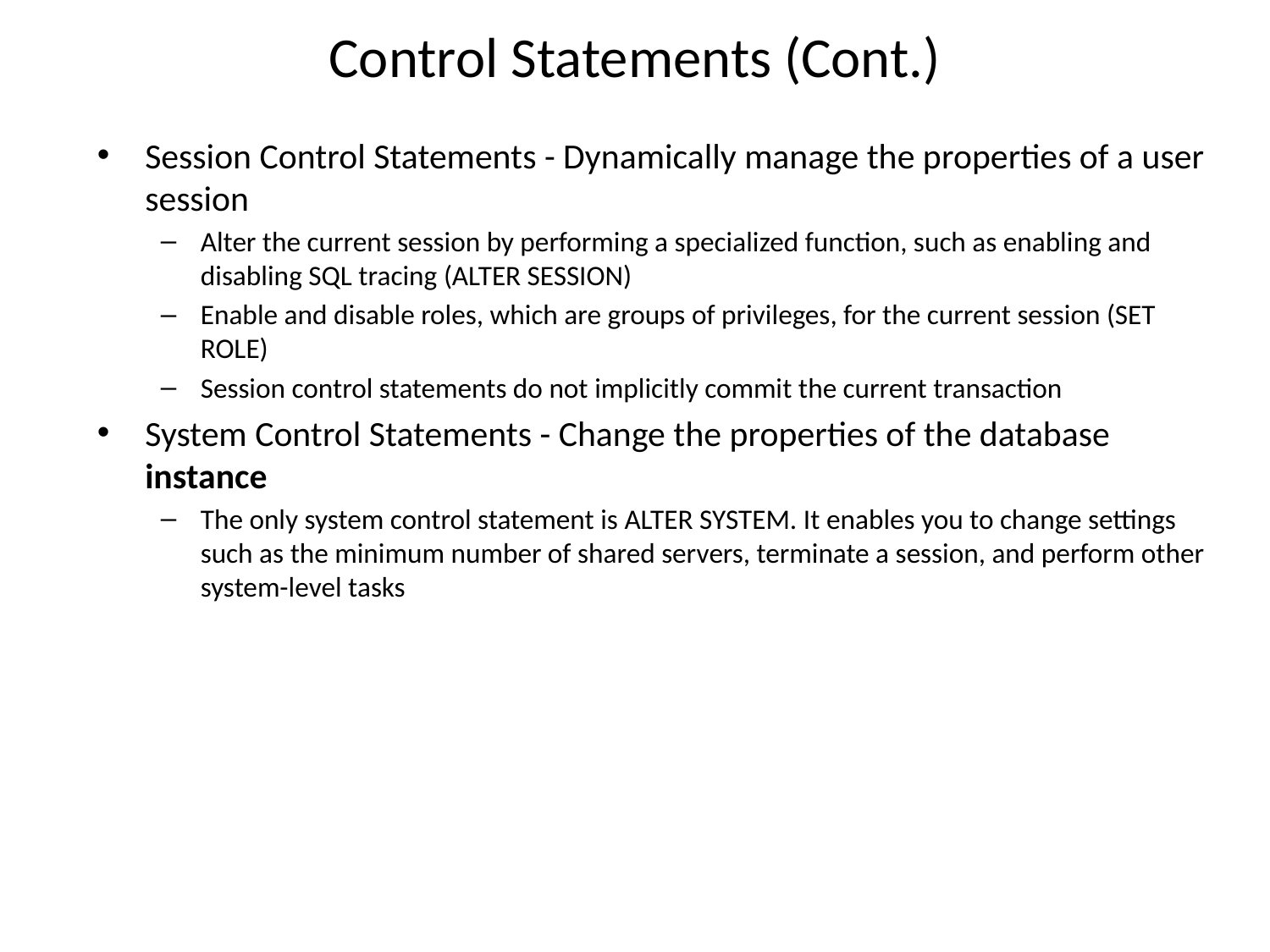

# Control Statements (Cont.)
Session Control Statements - Dynamically manage the properties of a user session
Alter the current session by performing a specialized function, such as enabling and disabling SQL tracing (ALTER SESSION)
Enable and disable roles, which are groups of privileges, for the current session (SET ROLE)
Session control statements do not implicitly commit the current transaction
System Control Statements - Change the properties of the database instance
The only system control statement is ALTER SYSTEM. It enables you to change settings such as the minimum number of shared servers, terminate a session, and perform other system-level tasks